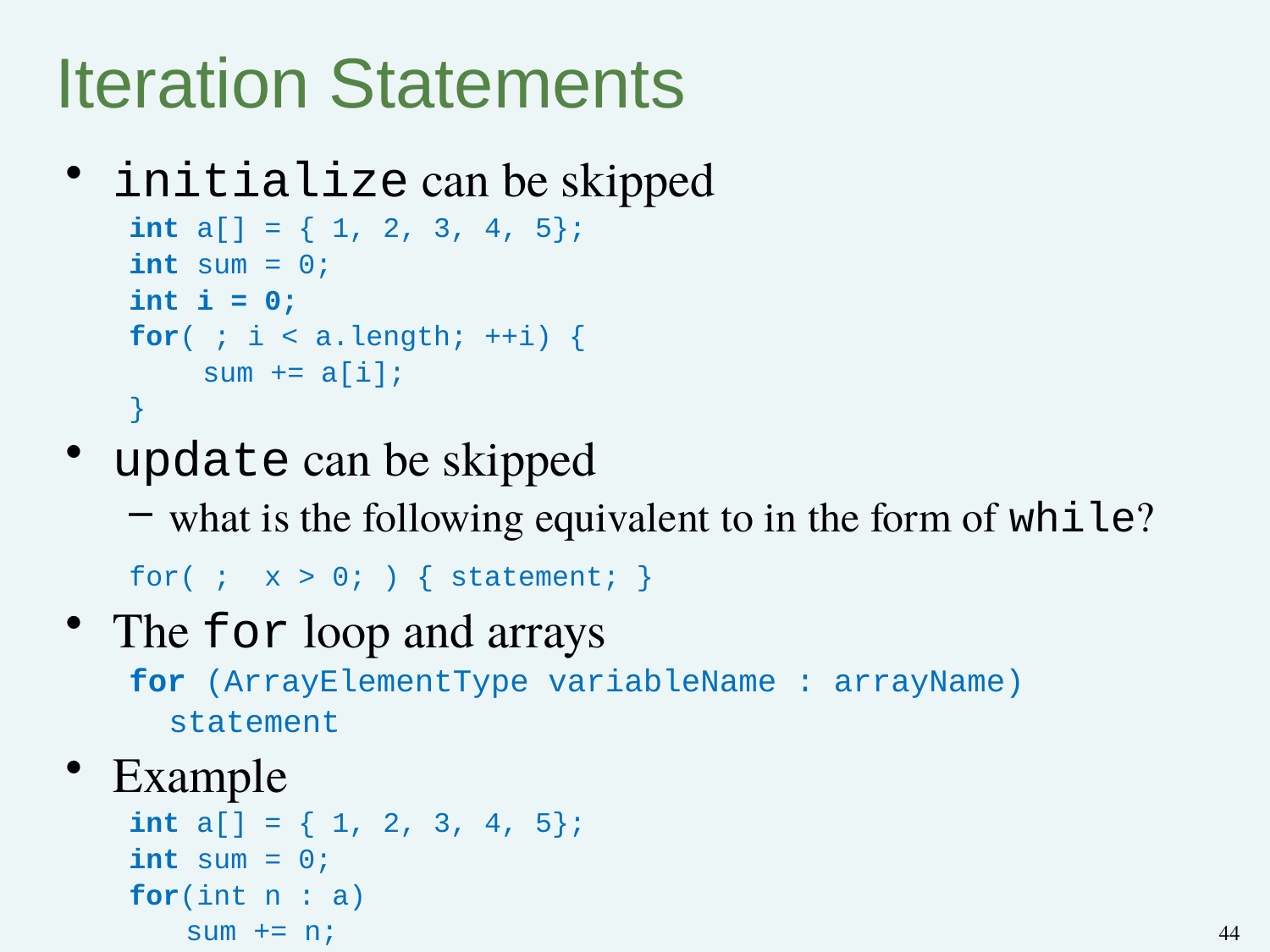

# Iteration Statements
initialize can be skipped
int a[] = { 1, 2, 3, 4, 5};
int sum = 0;
int i = 0;
for( ; i < a.length; ++i) {
	  sum += a[i];
}
update can be skipped
what is the following equivalent to in the form of while?
for( ;  x > 0; ) { statement; }
The for loop and arrays
for (ArrayElementType variableName : arrayName)
	statement
Example
int a[] = { 1, 2, 3, 4, 5};
int sum = 0;
for(int n : a)
	 sum += n;